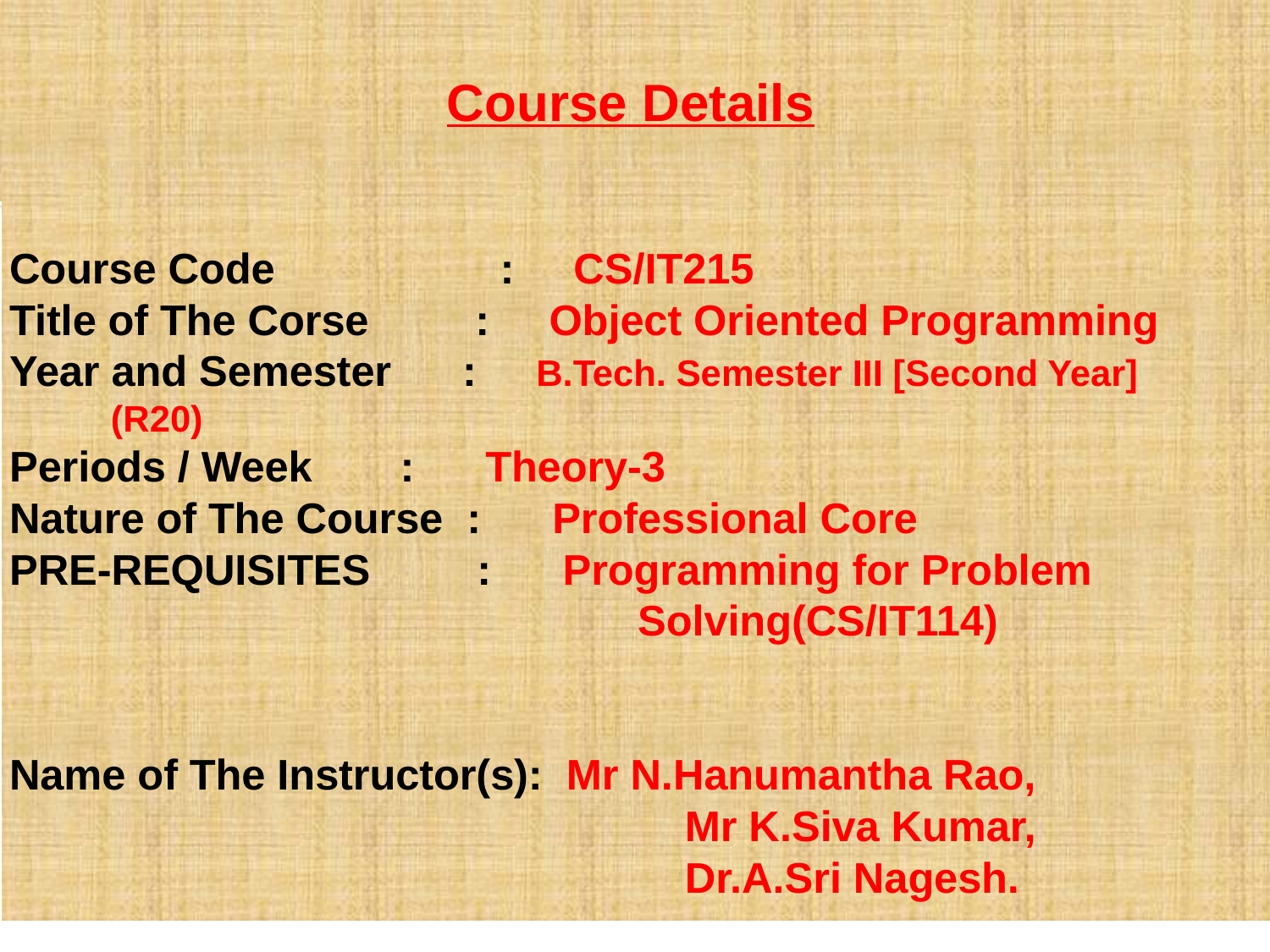

# Course Details

Course Code                   :     CS/IT215
Title of The Corse         :     Object Oriented Programming
Year and Semester      :     B.Tech. Semester III [Second Year] 				              (R20)
Periods / Week	     :      Theory-3
Nature of The Course  :      Professional Core
PRE-REQUISITES         :      Programming for Problem
                                                     Solving(CS/IT114)

Name of The Instructor(s):  Mr N.Hanumantha Rao,
                                                         Mr K.Siva Kumar,
                                                         Dr.A.Sri Nagesh.